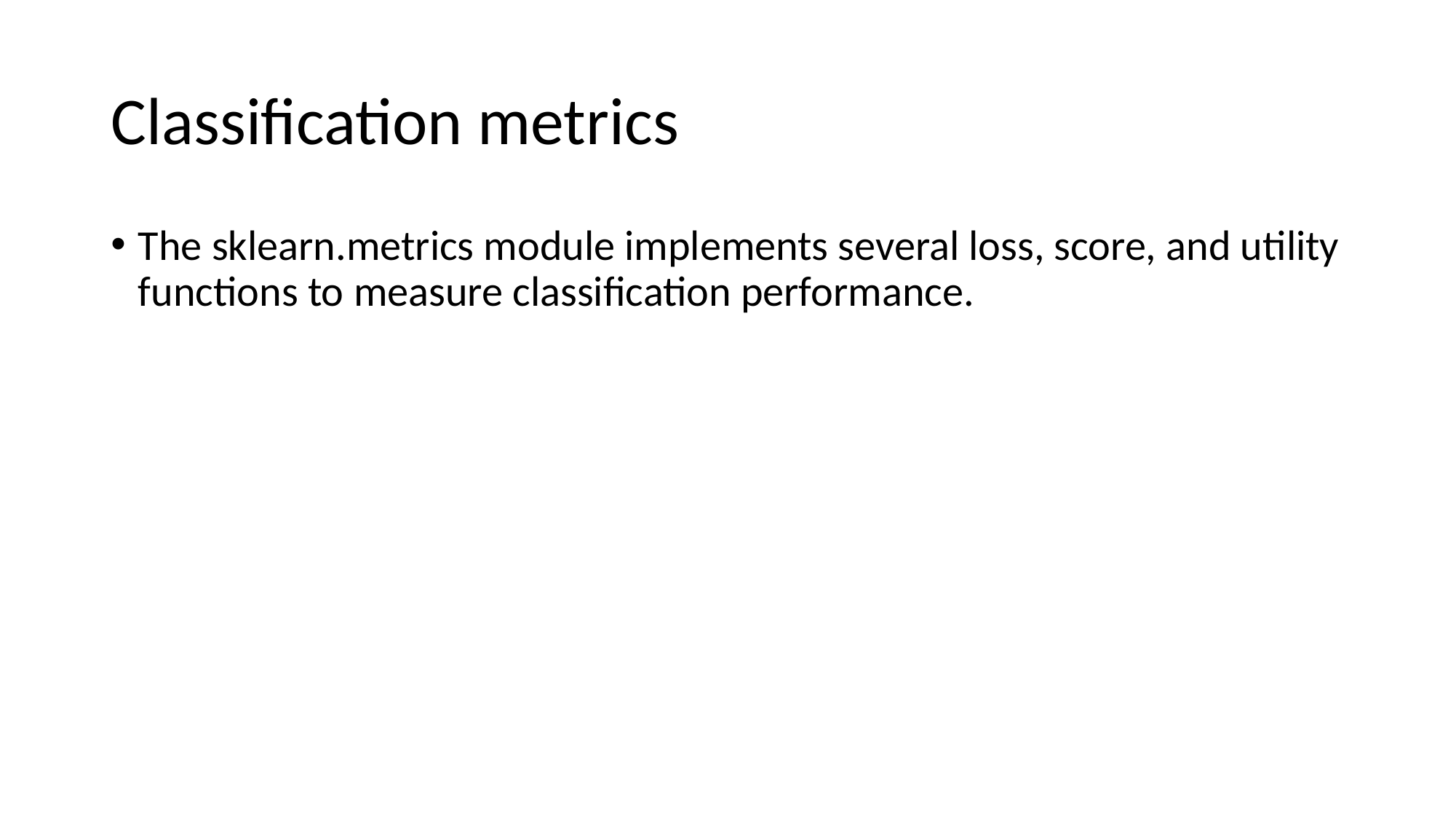

# Classification metrics
The sklearn.metrics module implements several loss, score, and utility functions to measure classification performance.